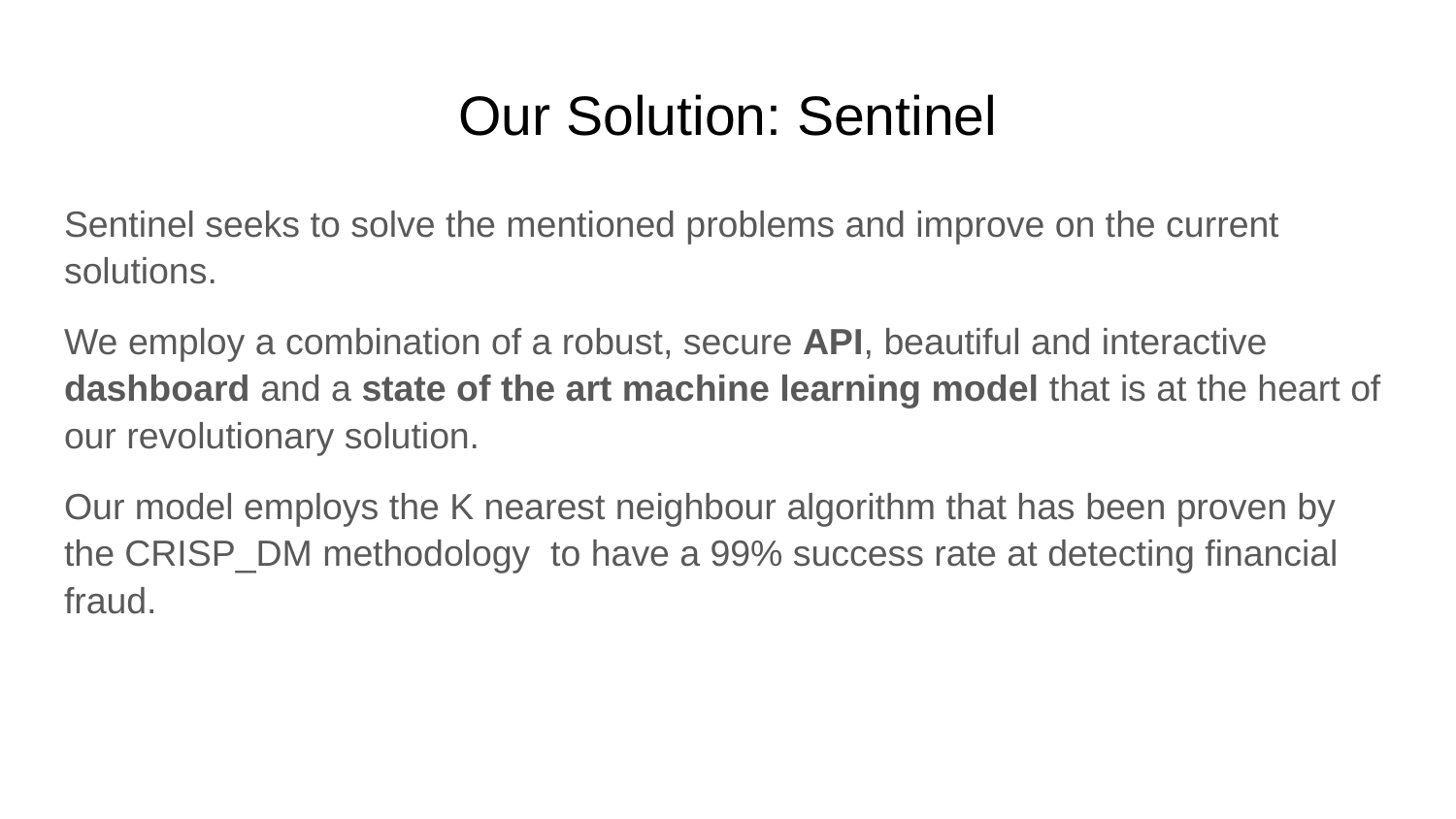

# Our Solution: Sentinel
Sentinel seeks to solve the mentioned problems and improve on the current solutions.
We employ a combination of a robust, secure API, beautiful and interactive dashboard and a state of the art machine learning model that is at the heart of our revolutionary solution.
Our model employs the K nearest neighbour algorithm that has been proven by the CRISP_DM methodology  to have a 99% success rate at detecting financial fraud.